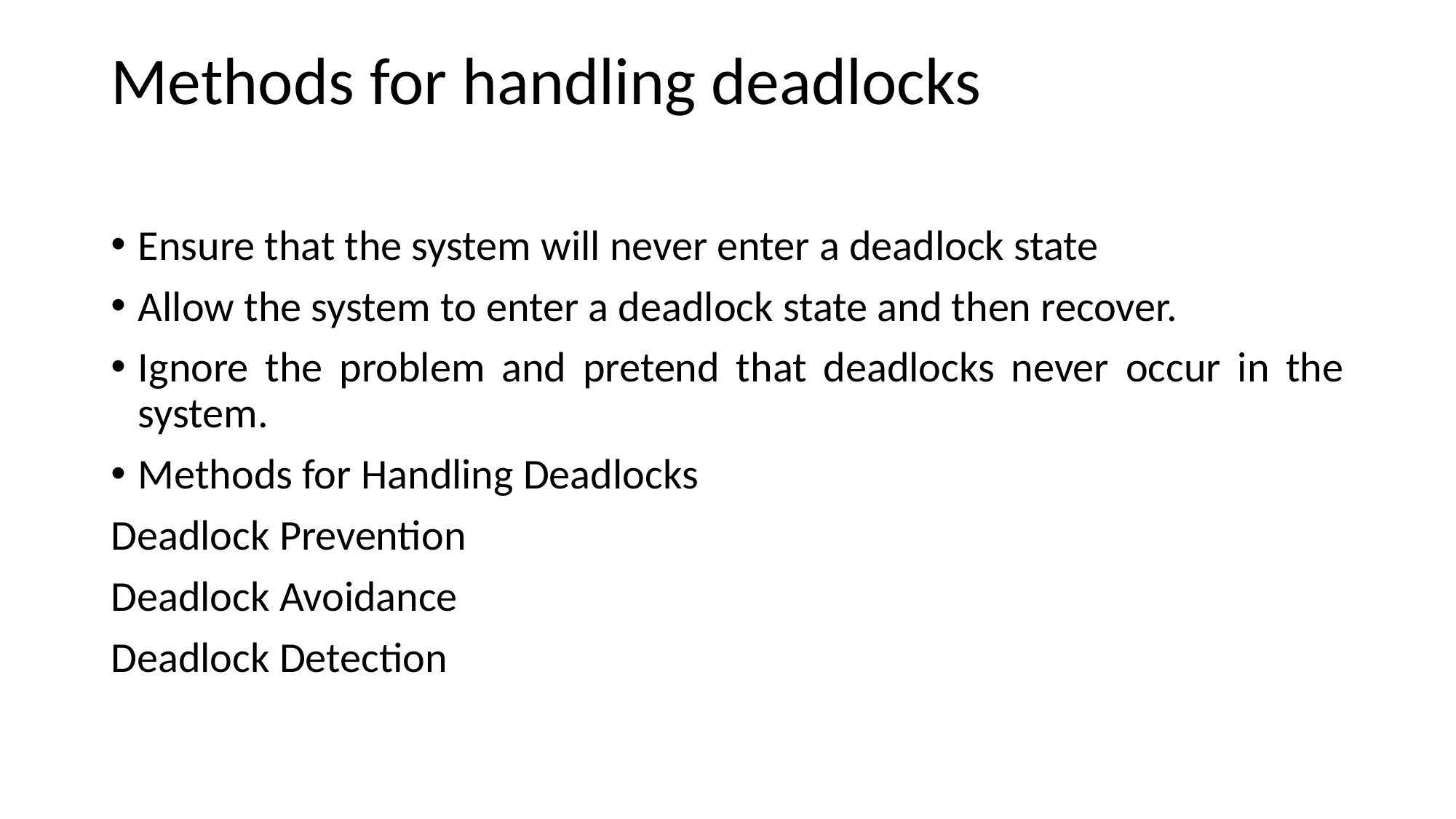

# Methods for handling deadlocks
Ensure that the system will never enter a deadlock state
Allow the system to enter a deadlock state and then recover.
Ignore the problem and pretend that deadlocks never occur in the system.
Methods for Handling Deadlocks
Deadlock Prevention
Deadlock Avoidance
Deadlock Detection